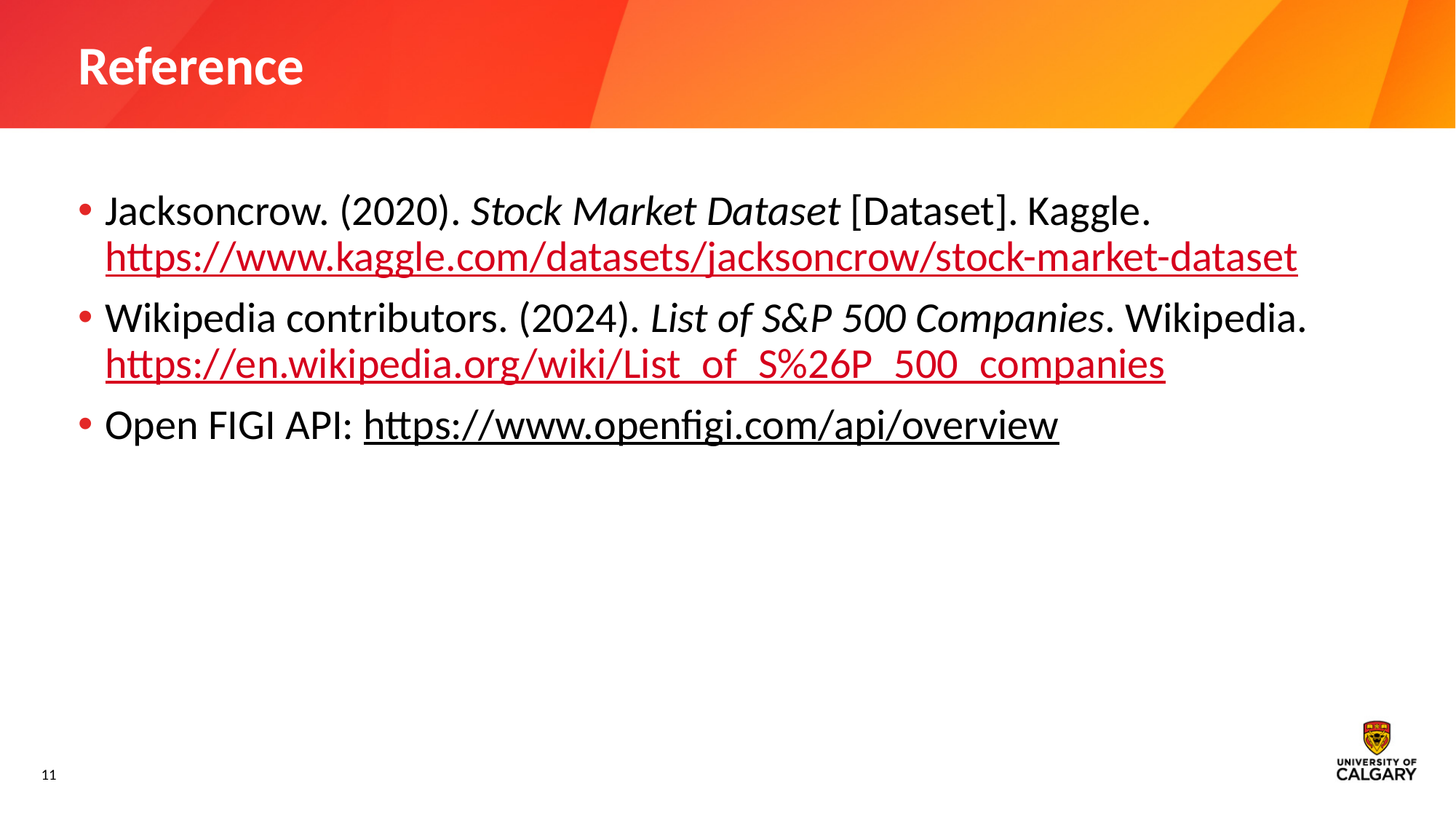

# Reference
Jacksoncrow. (2020). Stock Market Dataset [Dataset]. Kaggle. https://www.kaggle.com/datasets/jacksoncrow/stock-market-dataset
Wikipedia contributors. (2024). List of S&P 500 Companies. Wikipedia. https://en.wikipedia.org/wiki/List_of_S%26P_500_companies
Open FIGI API: https://www.openfigi.com/api/overview

11